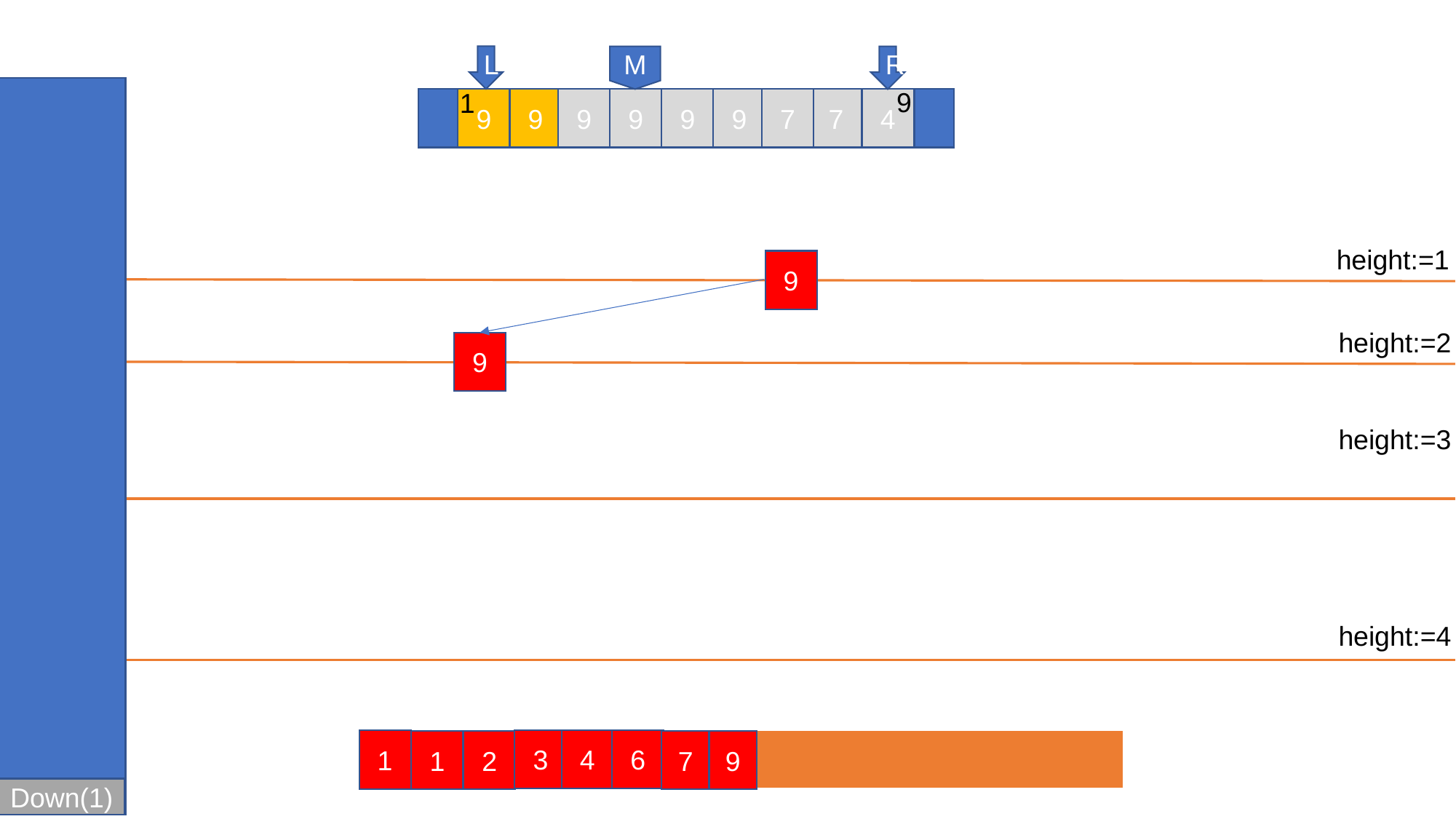

L
M
R

9
1

9

9
9
9
9
9
7
7
4

height:=1
9
height:=2
9
height:=3
height:=4
3
4
6

1
1
2
7
9
Down(1)